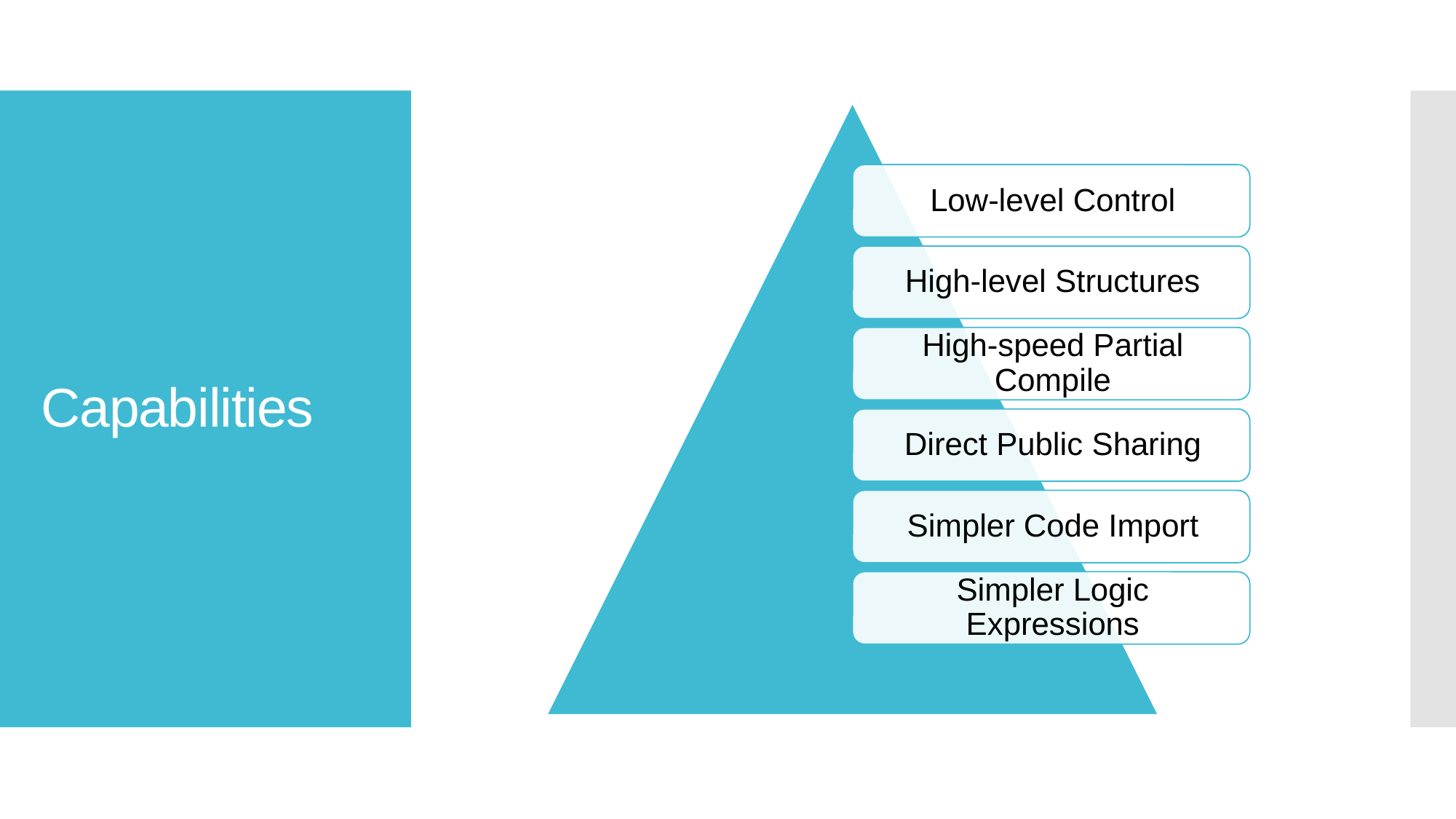

Low-level Control
High-level Structures
High-speed Partial Compile
Direct Public Sharing
Simpler Code Import
Simpler Logic Expressions
# Capabilities